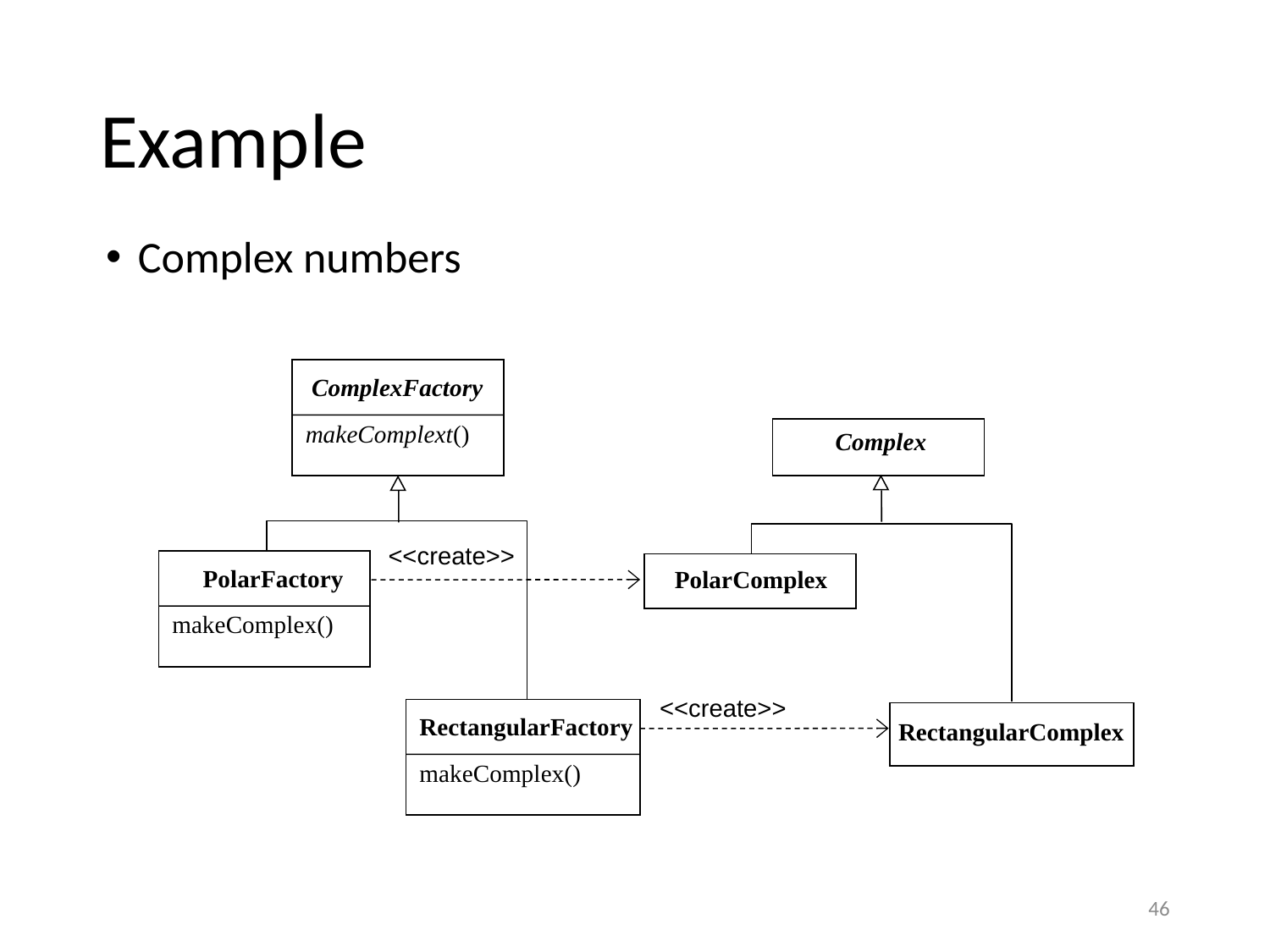

# Example
Complex numbers

 ComplexFactory

makeComplext()

        Complex

<<create>>

     PolarFactory

makeComplex()

   PolarComplex

<<create>>

RectangularFactory

makeComplex()

RectangularComplex

46